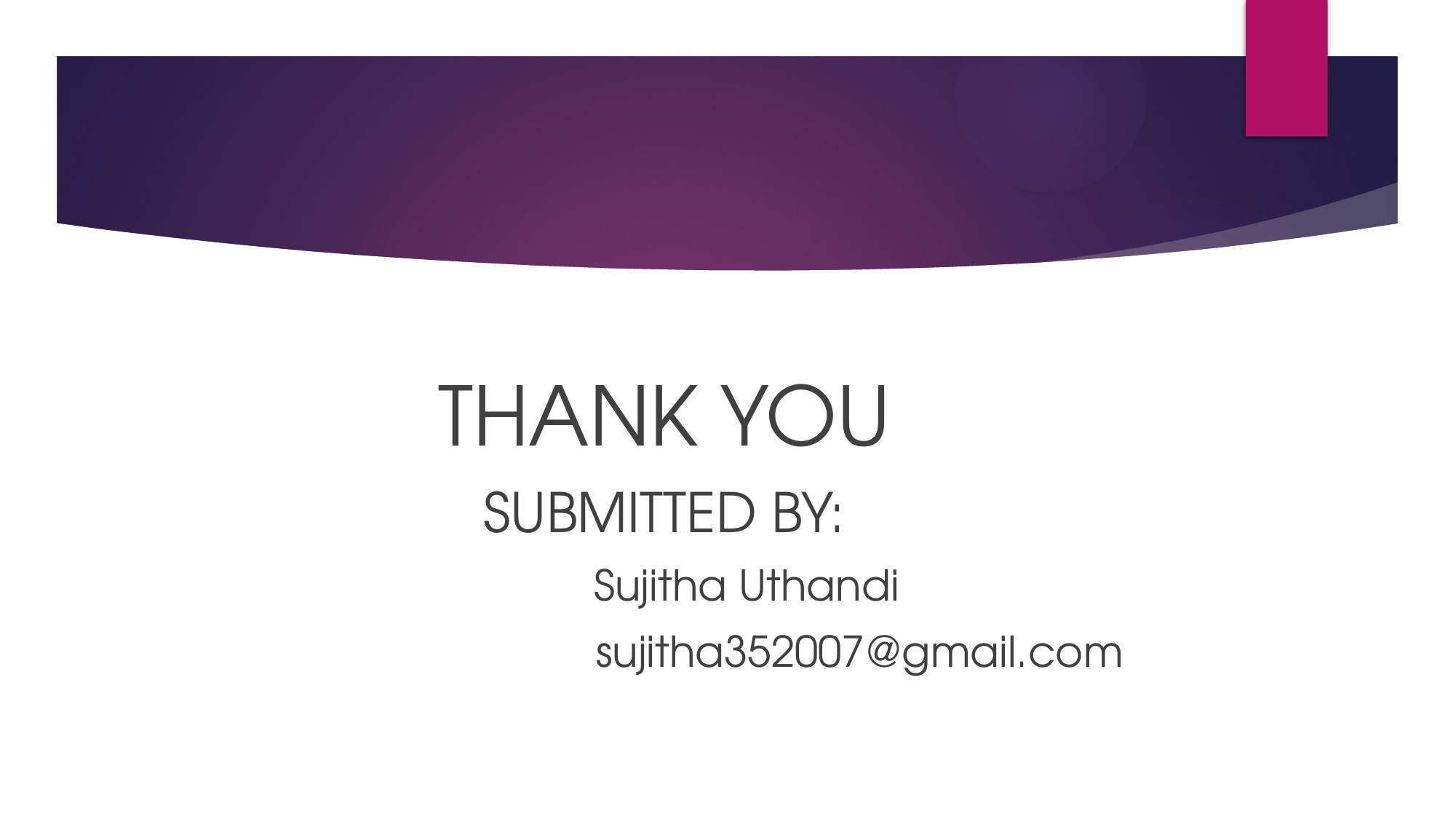

#

THANK YOU
SUBMITTED BY:
                     Sujitha Uthandi
                                 sujitha352007@gmail.com